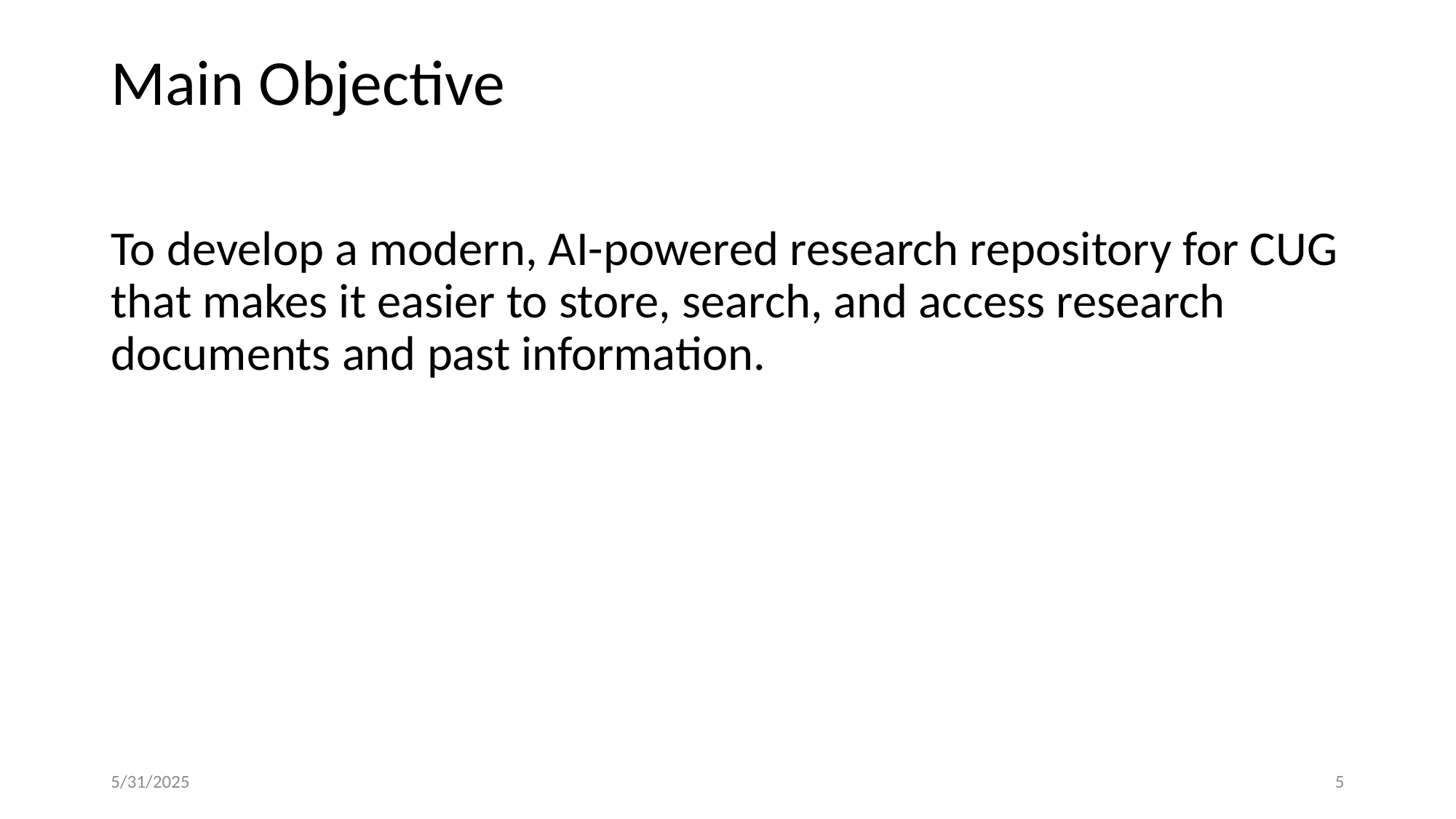

# Main Objective
To develop a modern, AI-powered research repository for CUG that makes it easier to store, search, and access research documents and past information.
5/31/2025
5